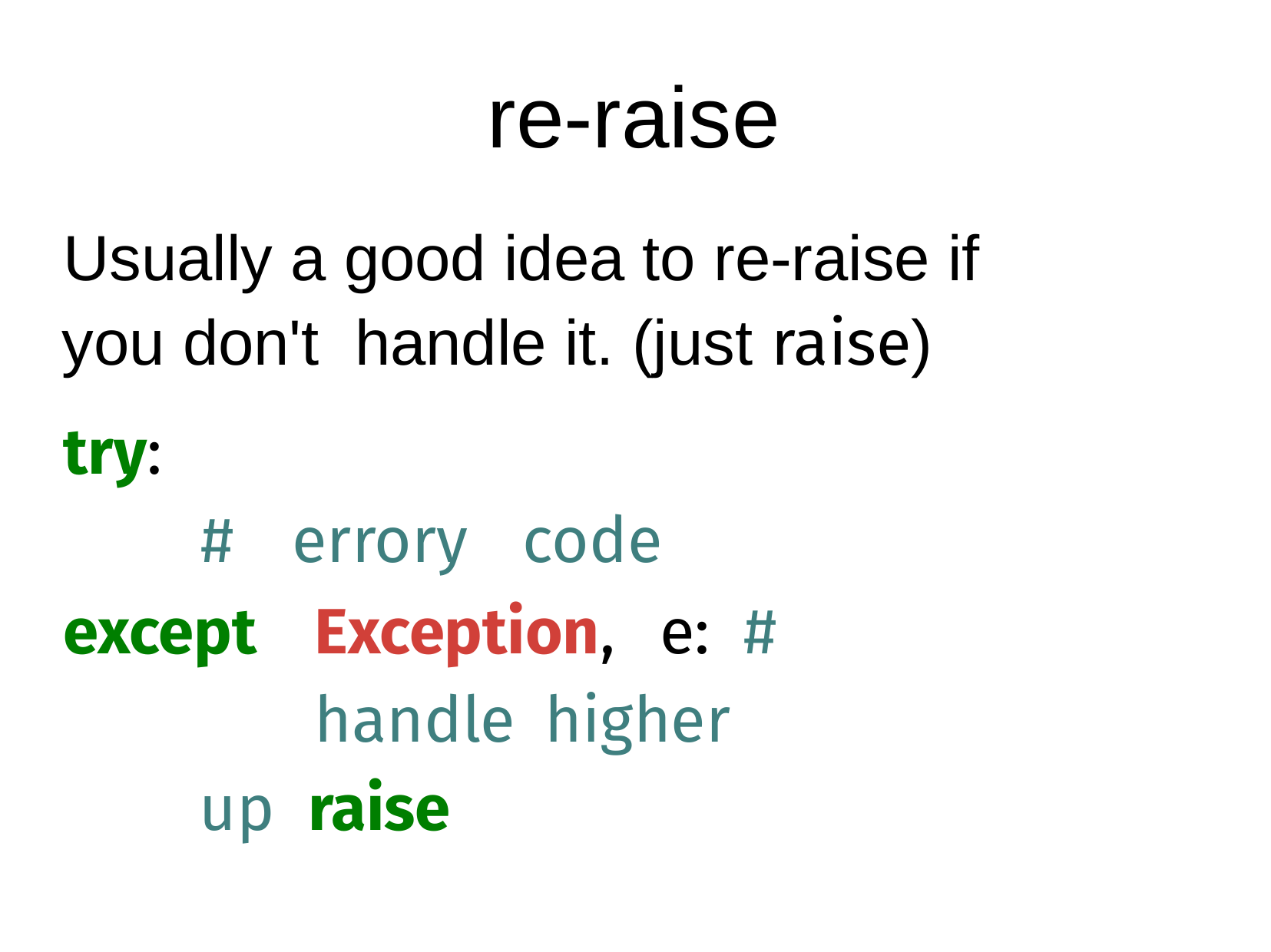

# re-raise
Usually a good idea to re-raise if you don't  handle it. (just raise)
try:
#	errory	code
except	Exception,	e:  #	handle	higher	up  raise